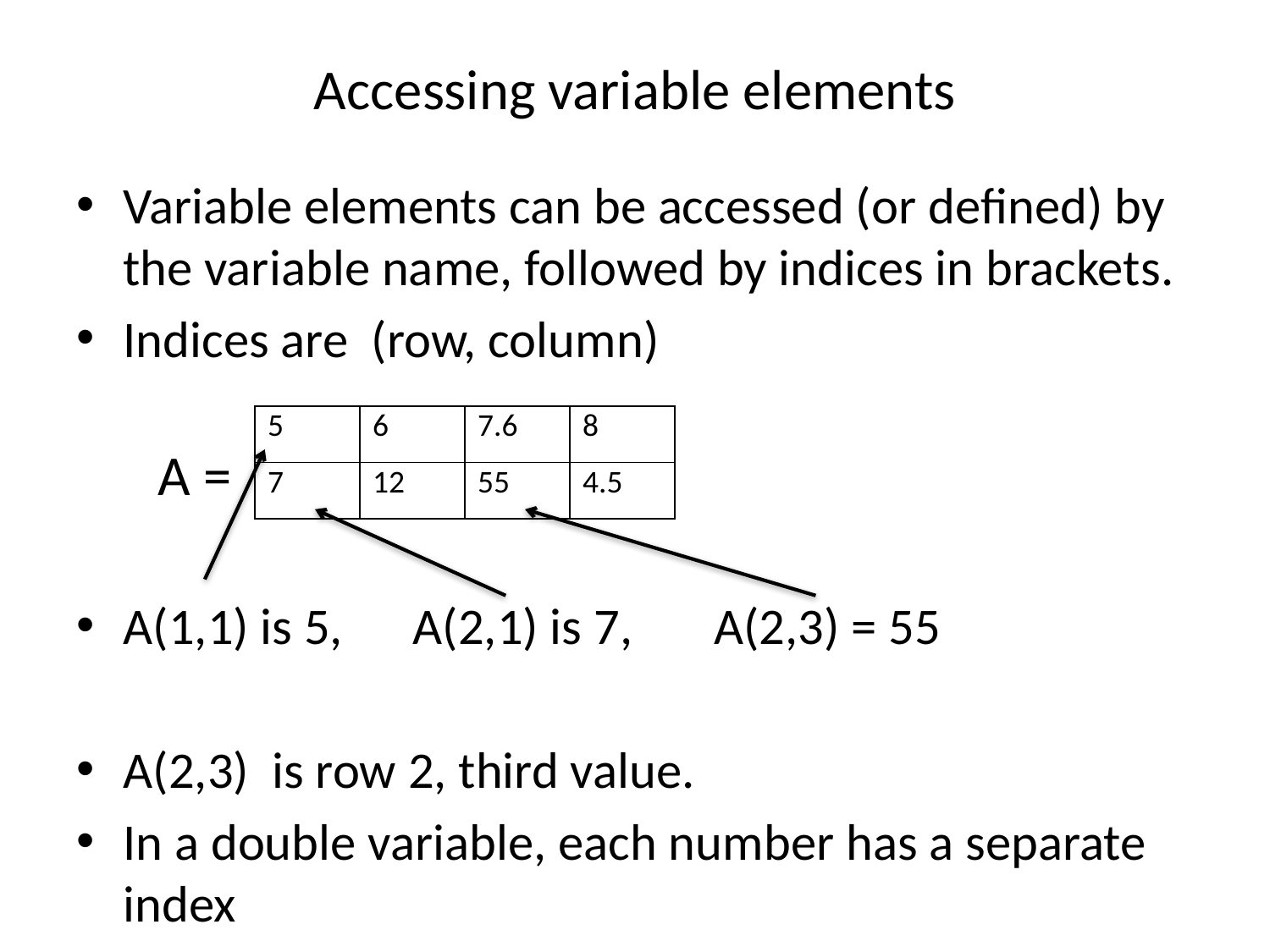

# Accessing variable elements
Variable elements can be accessed (or defined) by the variable name, followed by indices in brackets.
Indices are  (row, column)

A(1,1) is 5,      A(2,1) is 7,       A(2,3) = 55

A(2,3)  is row 2, third value.
In a double variable, each number has a separate index
| 5 | 6 | 7.6 | 8 |
| --- | --- | --- | --- |
| 7 | 12 | 55 | 4.5 |
A =